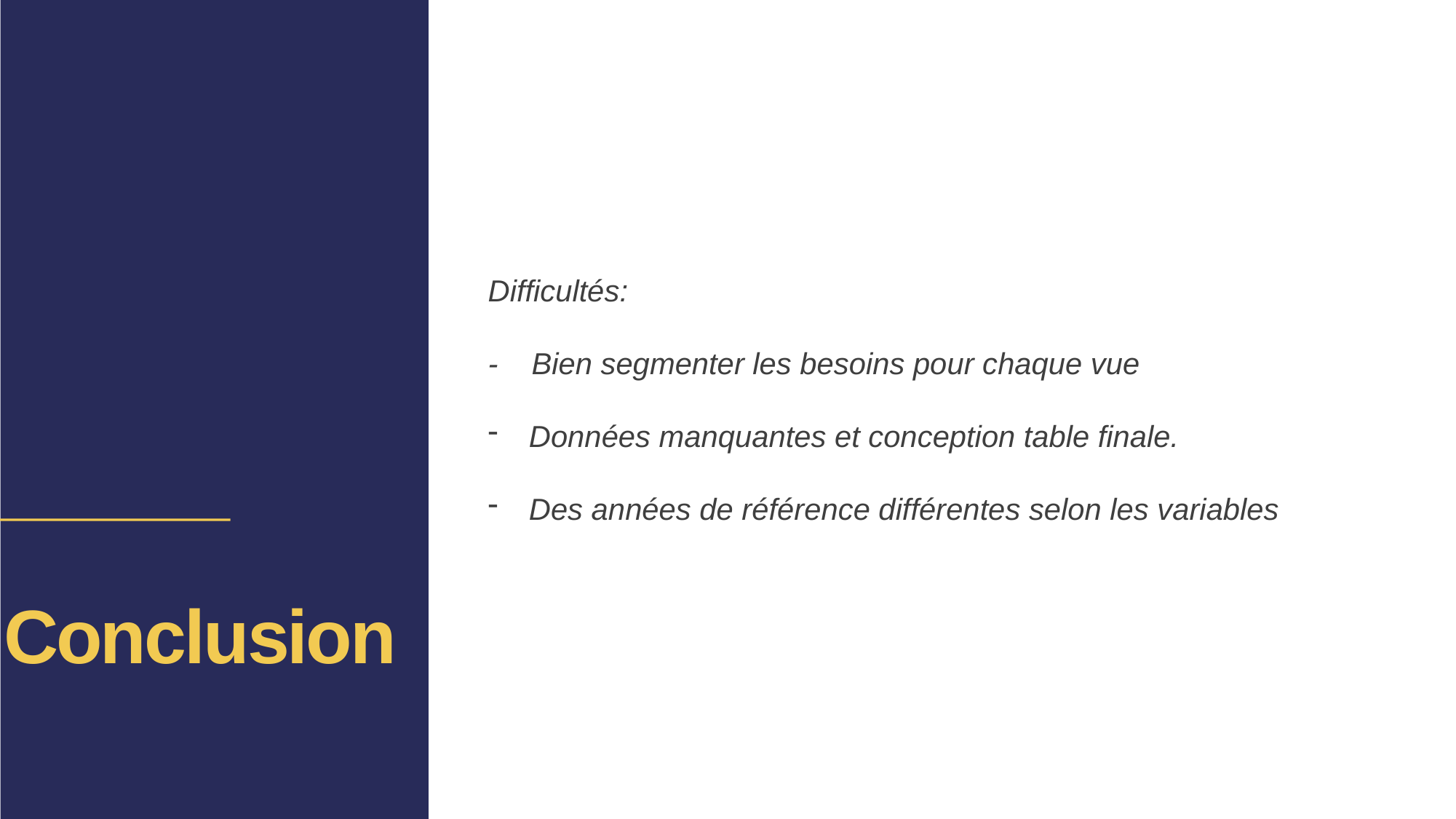

Difficultés:
-    Bien segmenter les besoins pour chaque vue
Données manquantes et conception table finale.
Des années de référence différentes selon les variables
# Conclusion